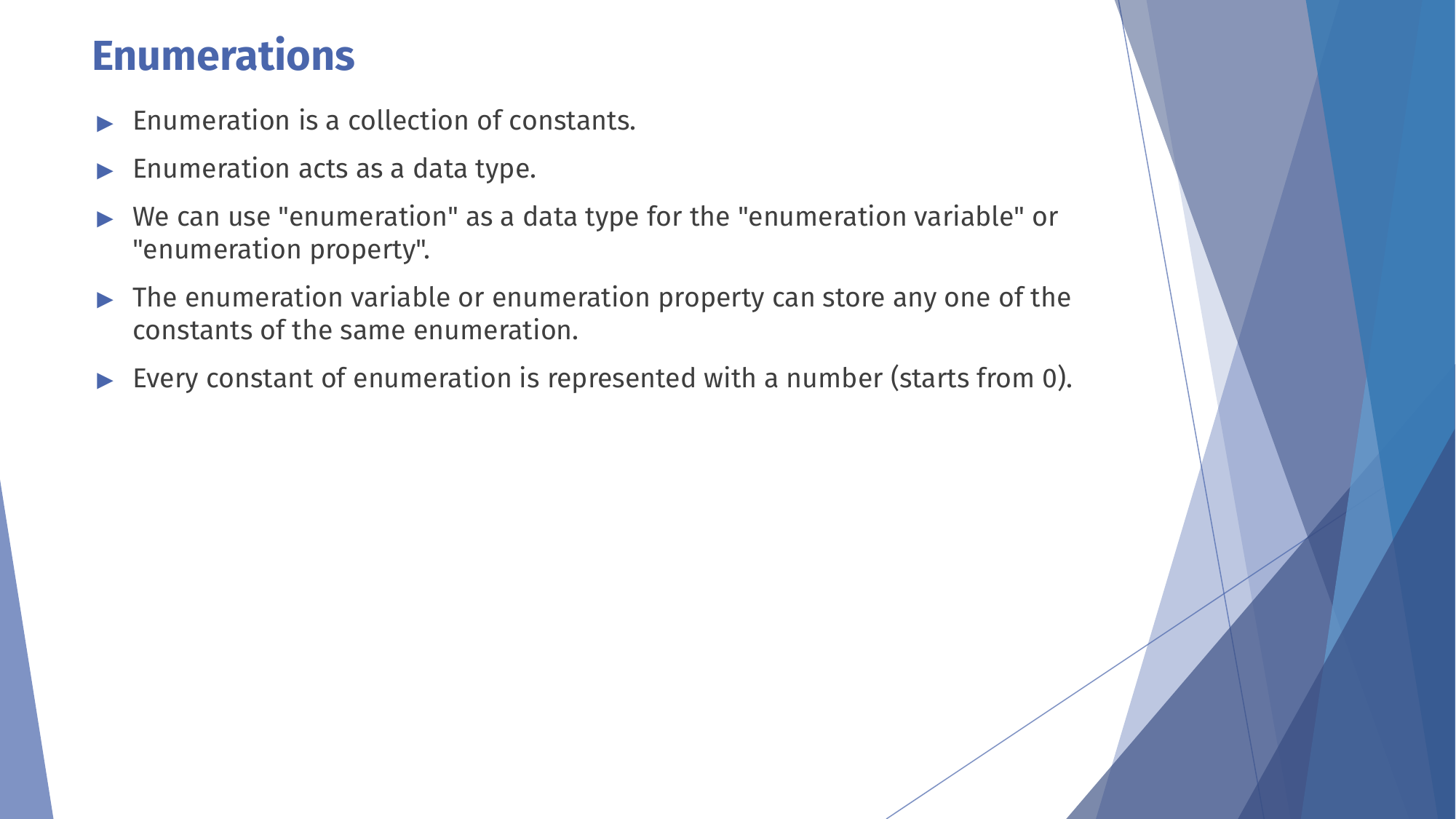

# Enumerations
Enumeration is a collection of constants.
Enumeration acts as a data type.
We can use "enumeration" as a data type for the "enumeration variable" or "enumeration property".
The enumeration variable or enumeration property can store any one of the constants of the same enumeration.
Every constant of enumeration is represented with a number (starts from 0).